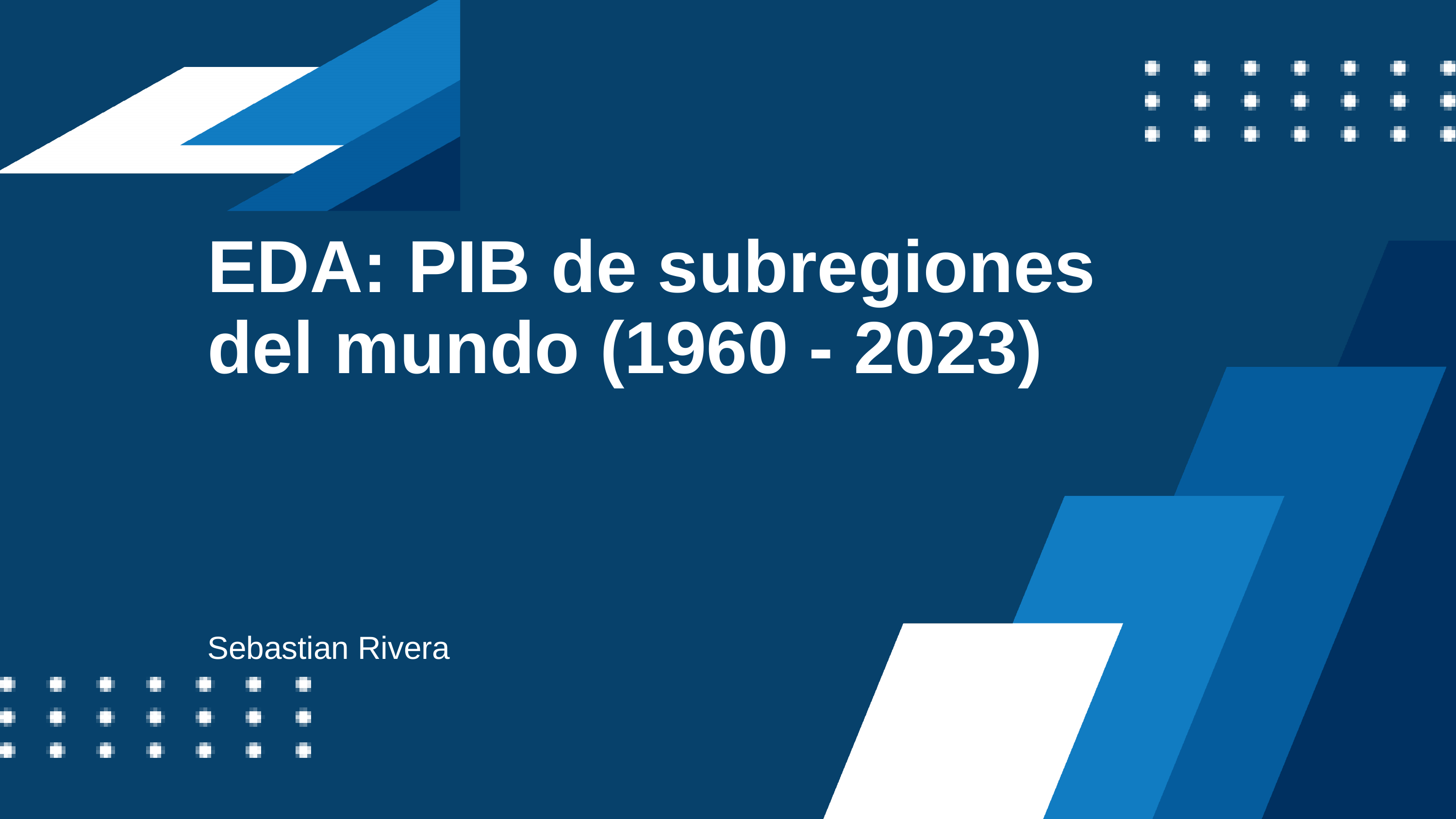

EDA: PIB de subregiones del mundo (1960 - 2023)

Sebastian Rivera